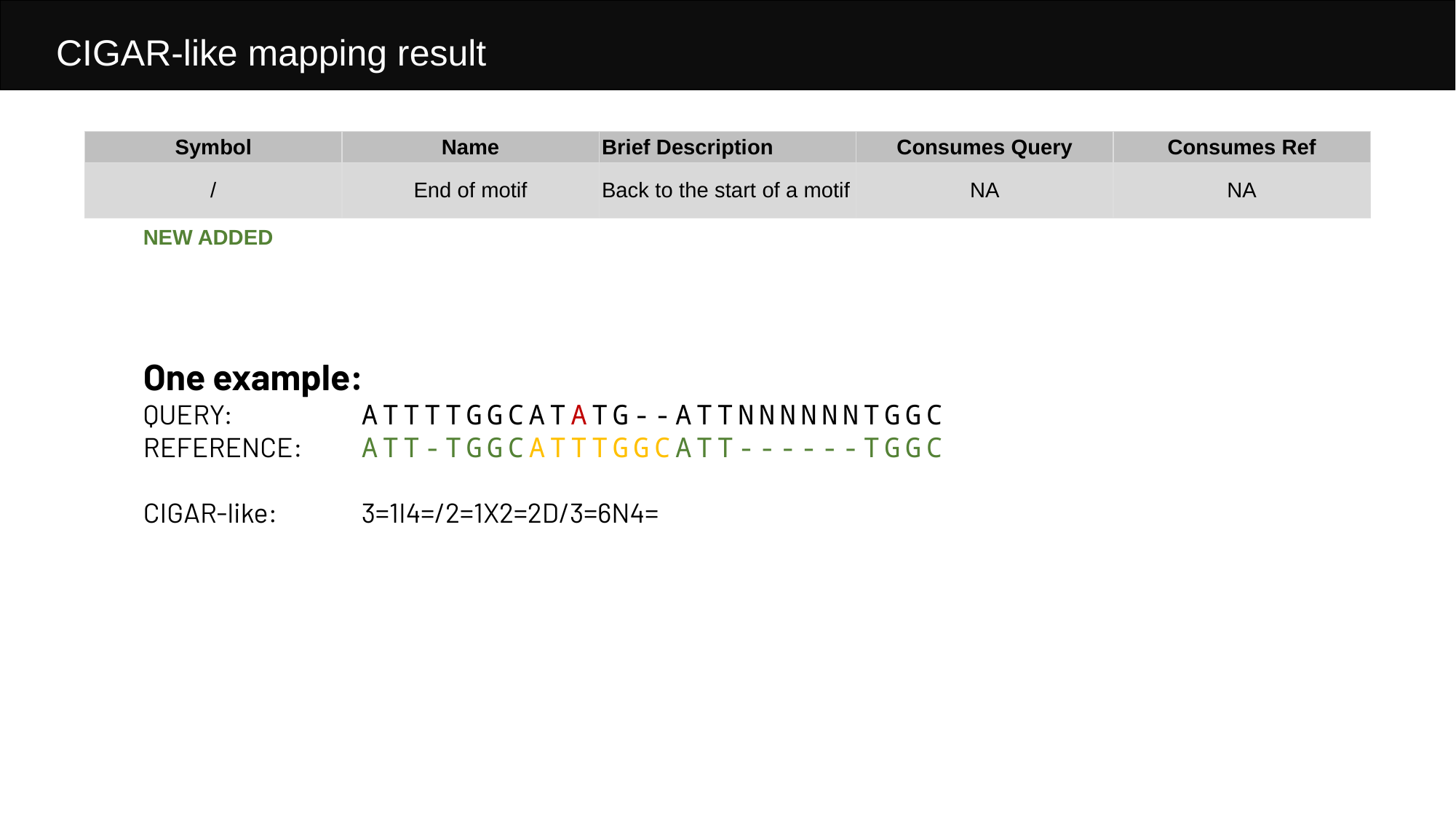

CIGAR-like mapping result
| Symbol | Name | Brief Description | Consumes Query | Consumes Ref |
| --- | --- | --- | --- | --- |
| / | End of motif | Back to the start of a motif | NA | NA |
NEW ADDED
One example:
QUERY:		ATTTTGGCATATG--ATTNNNNNNTGGC
REFERENCE:	ATT-TGGCATTTGGCATT------TGGC

CIGAR-like:	3=1I4=/2=1X2=2D/3=6N4=